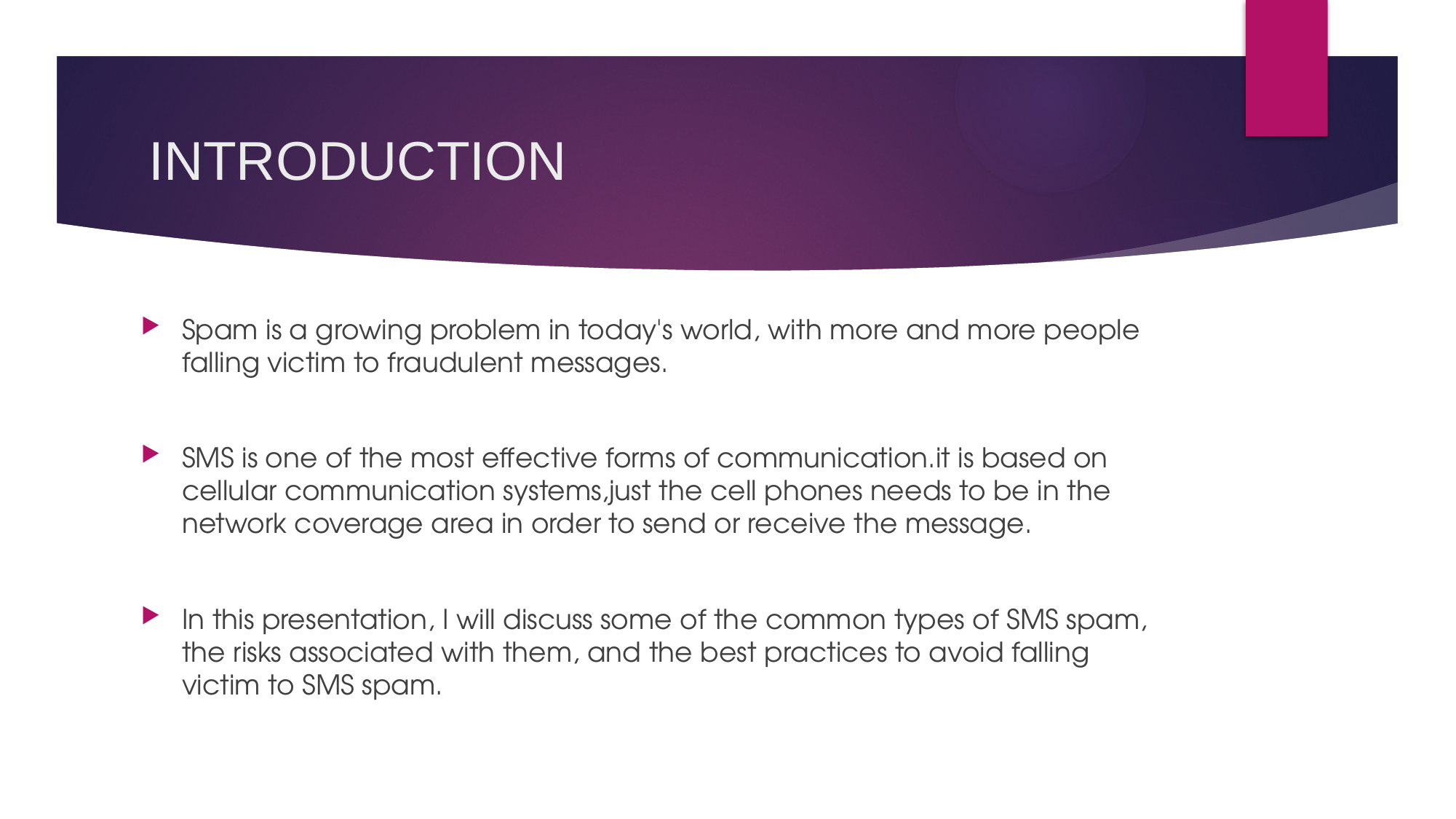

# INTRODUCTION
Spam is a growing problem in today's world, with more and more people falling victim to fraudulent messages.

SMS is one of the most effective forms of communication.it is based on cellular communication systems,just the cell phones needs to be in the network coverage area in order to send or receive the message.

In this presentation, I will discuss some of the common types of SMS spam, the risks associated with them, and the best practices to avoid falling victim to SMS spam.